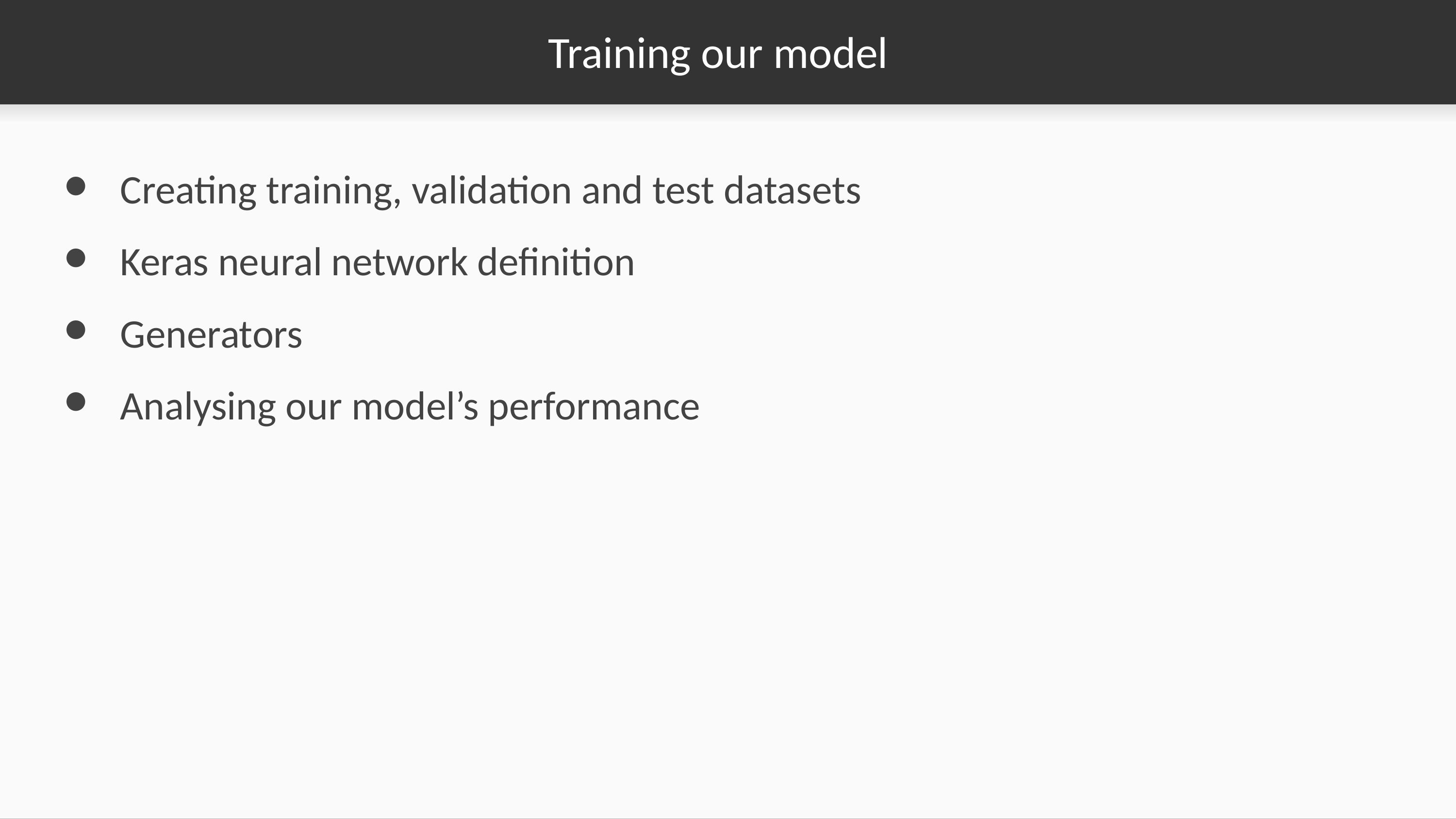

# Training our model
Creating training, validation and test datasets
Keras neural network definition
Generators
Analysing our model’s performance